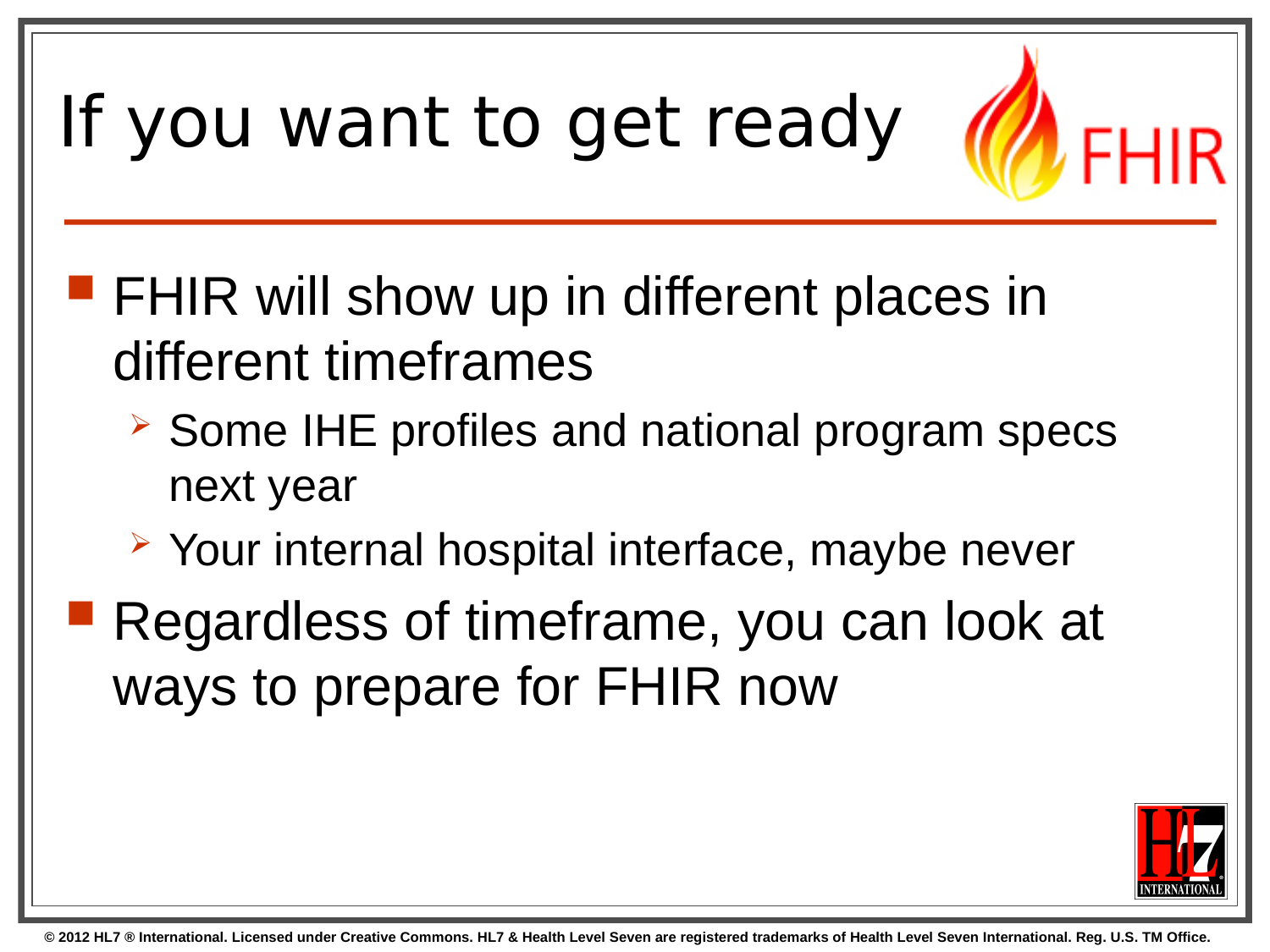

# If you want to get ready
FHIR will show up in different places in different timeframes
Some IHE profiles and national program specs next year
Your internal hospital interface, maybe never
Regardless of timeframe, you can look at ways to prepare for FHIR now